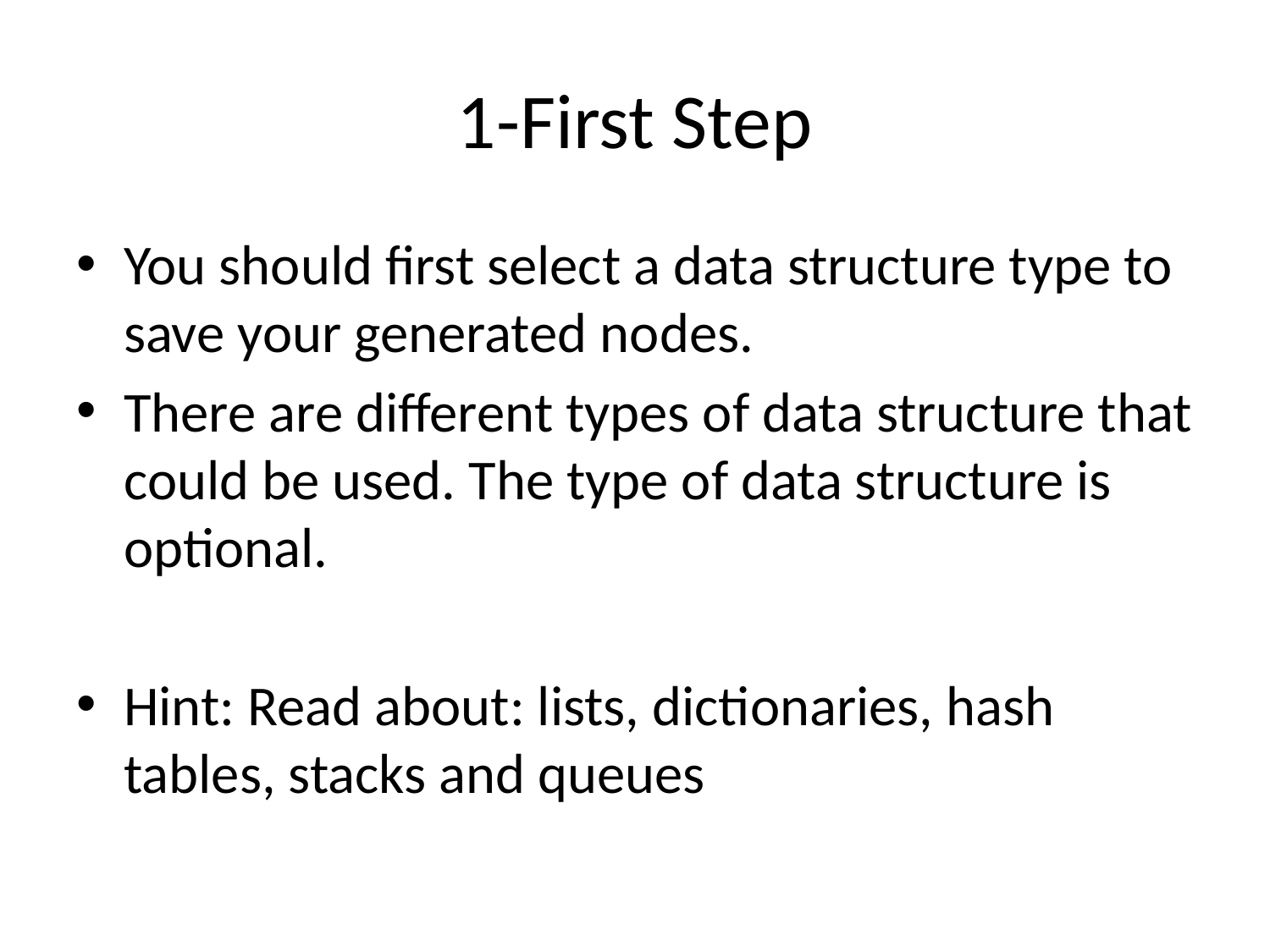

# 1-First Step
You should first select a data structure type to save your generated nodes.
There are different types of data structure that could be used. The type of data structure is optional.

Hint: Read about: lists, dictionaries, hash tables, stacks and queues